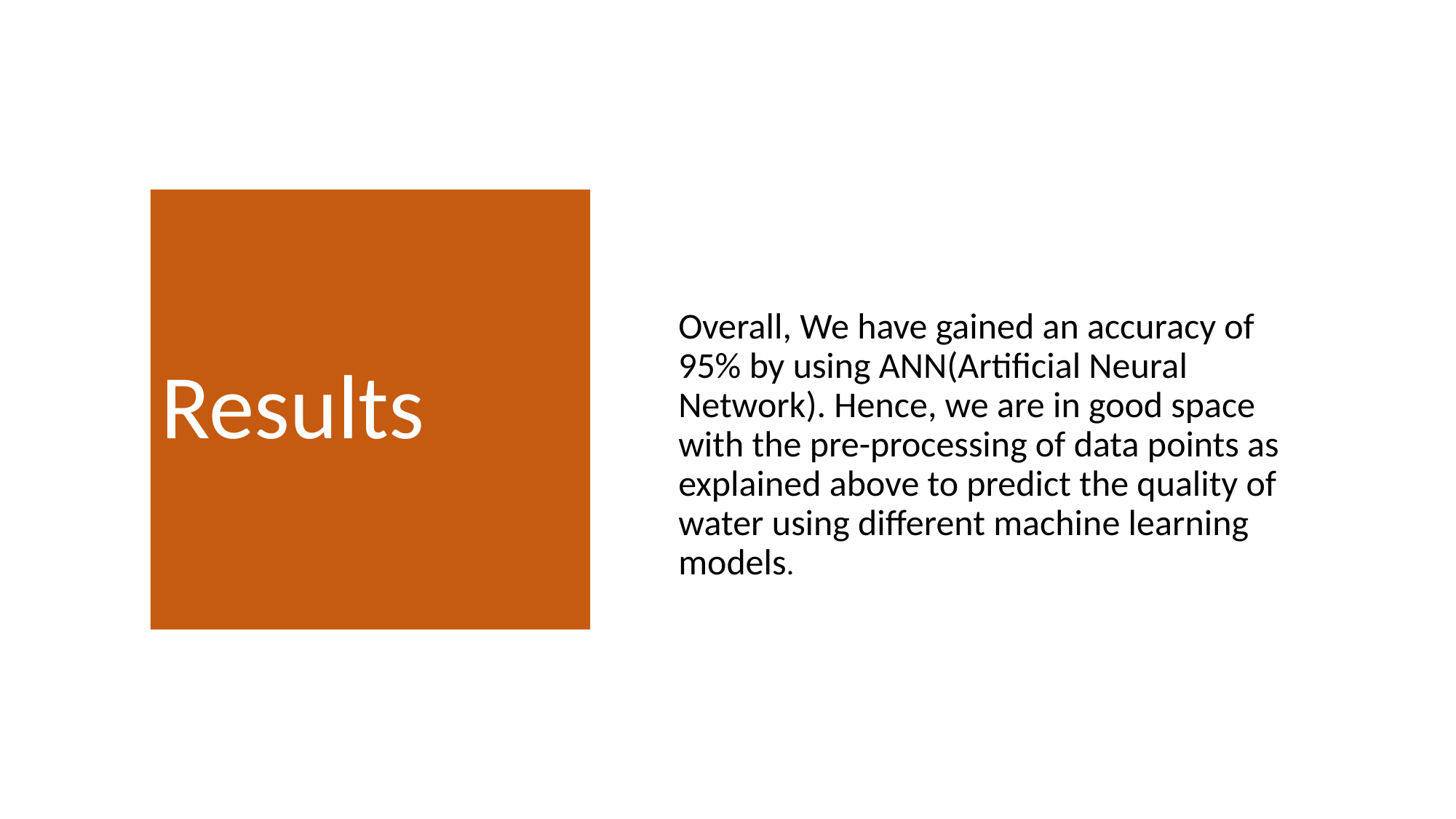

Overall, We have gained an accuracy of 95% by using ANN(Artificial Neural Network). Hence, we are in good space with the pre-processing of data points as explained above to predict the quality of water using different machine learning models.
# Results